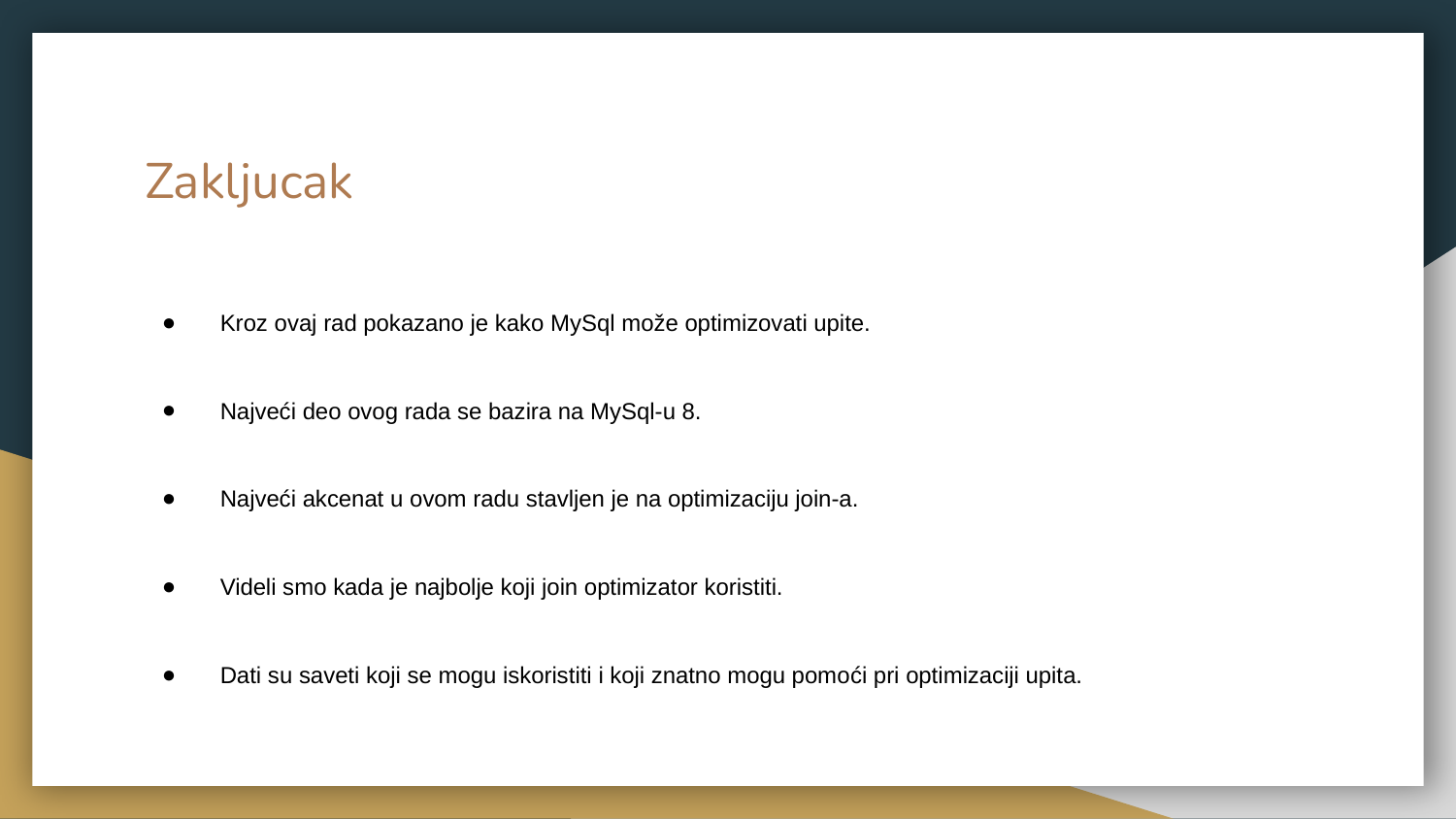

# Zakljucak

Kroz ovaj rad pokazano je kako MySql može optimizovati upite.

Najveći deo ovog rada se bazira na MySql-u 8.

Najveći akcenat u ovom radu stavljen je na optimizaciju join-a.

Videli smo kada je najbolje koji join optimizator koristiti.

Dati su saveti koji se mogu iskoristiti i koji znatno mogu pomoći pri optimizaciji upita.